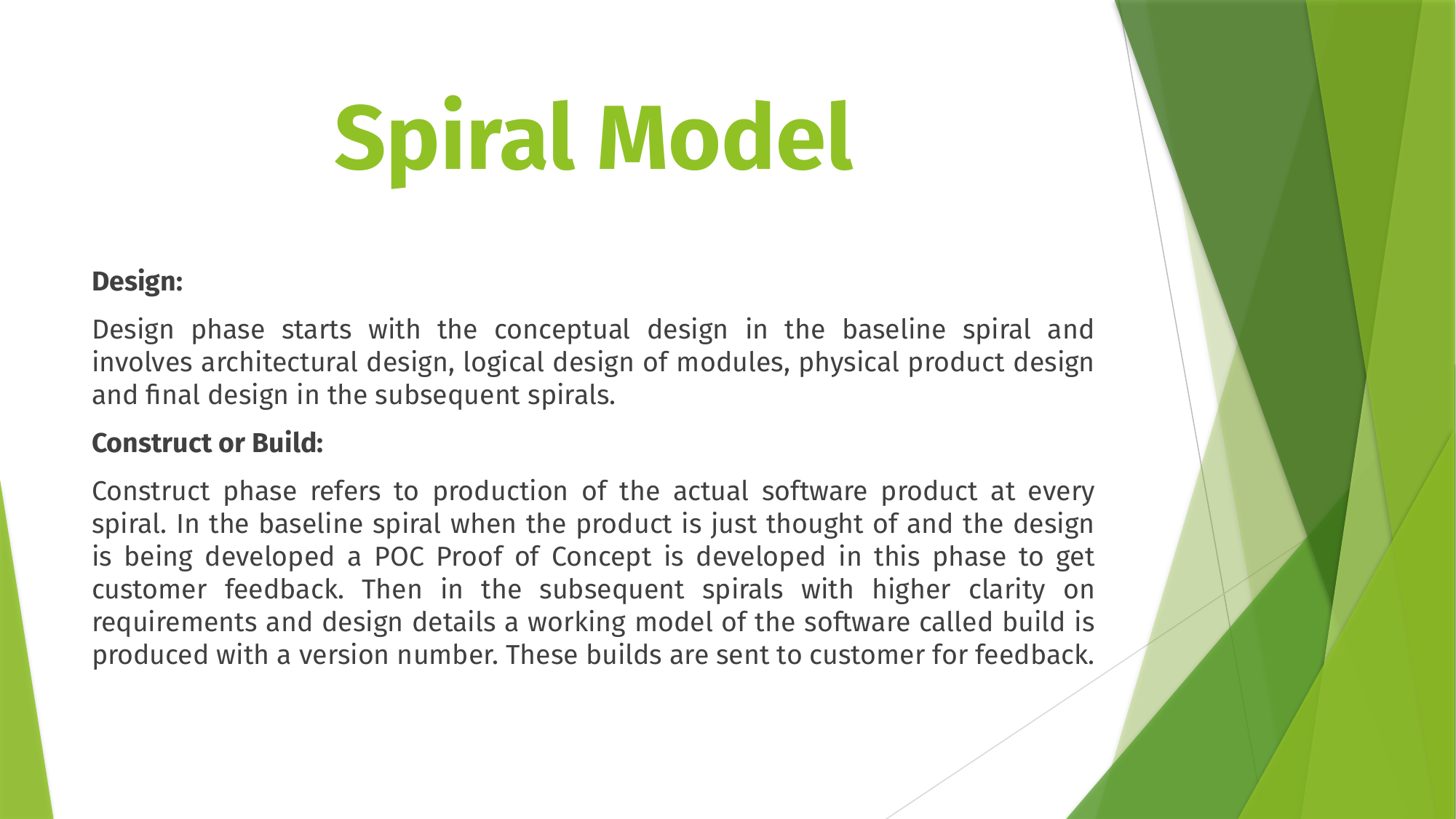

# Spiral Model
Design:
Design phase starts with the conceptual design in the baseline spiral and involves architectural design, logical design of modules, physical product design and final design in the subsequent spirals.
Construct or Build:
Construct phase refers to production of the actual software product at every spiral. In the baseline spiral when the product is just thought of and the design is being developed a POC Proof of Concept is developed in this phase to get customer feedback. Then in the subsequent spirals with higher clarity on requirements and design details a working model of the software called build is produced with a version number. These builds are sent to customer for feedback.